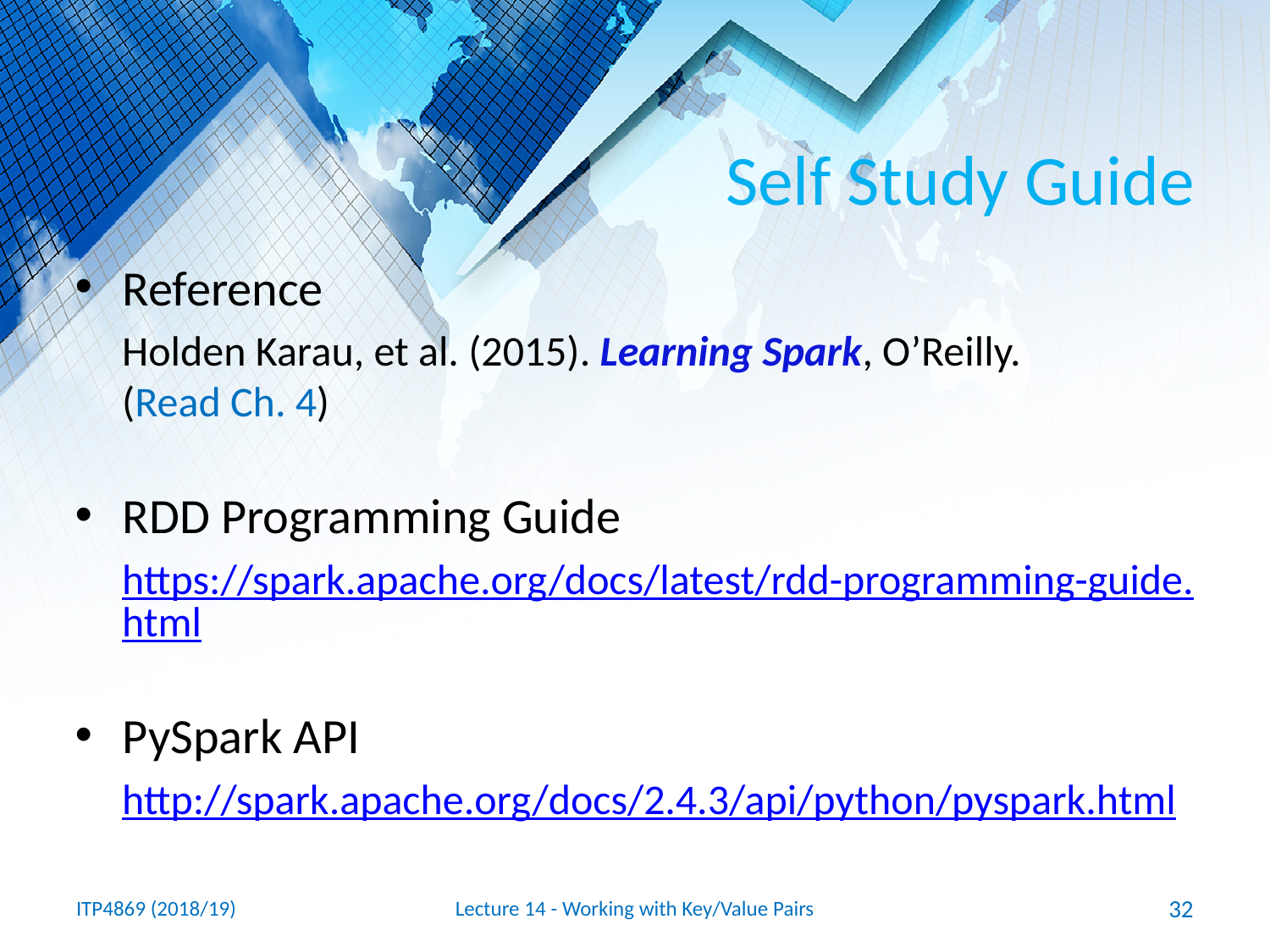

# Self Study Guide
Reference
Holden Karau, et al. (2015). Learning Spark, O’Reilly.
(Read Ch. 4)

RDD Programming Guide
https://spark.apache.org/docs/latest/rdd-programming-guide.html

PySpark API
http://spark.apache.org/docs/2.4.3/api/python/pyspark.html
ITP4869 (2018/19)
Lecture 14 - Working with Key/Value Pairs
32